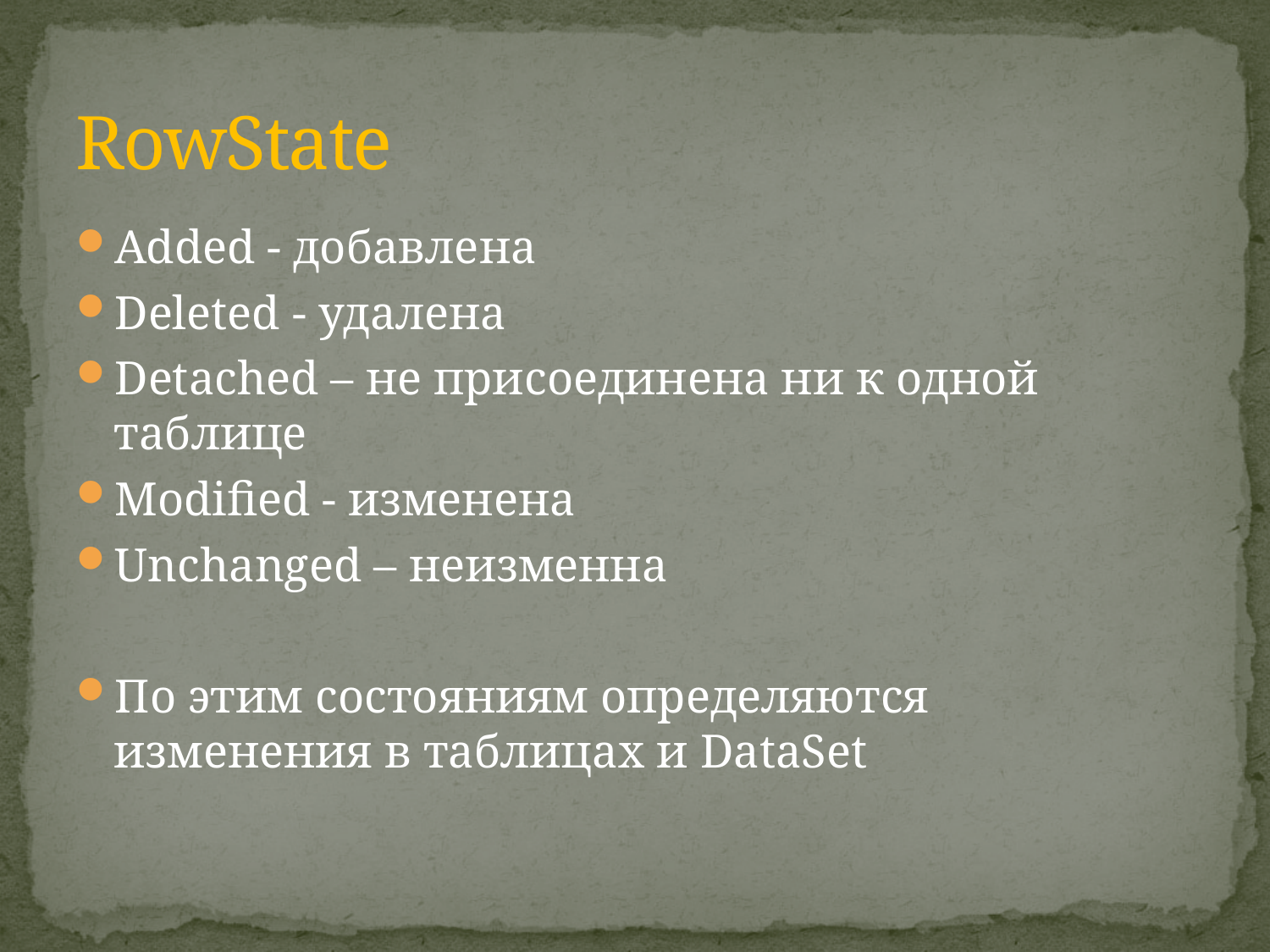

# RowState
Added - добавлена
Deleted - удалена
Detached – не присоединена ни к одной таблице
Modified - изменена
Unchanged – неизменна

По этим состояниям определяются изменения в таблицах и DataSet